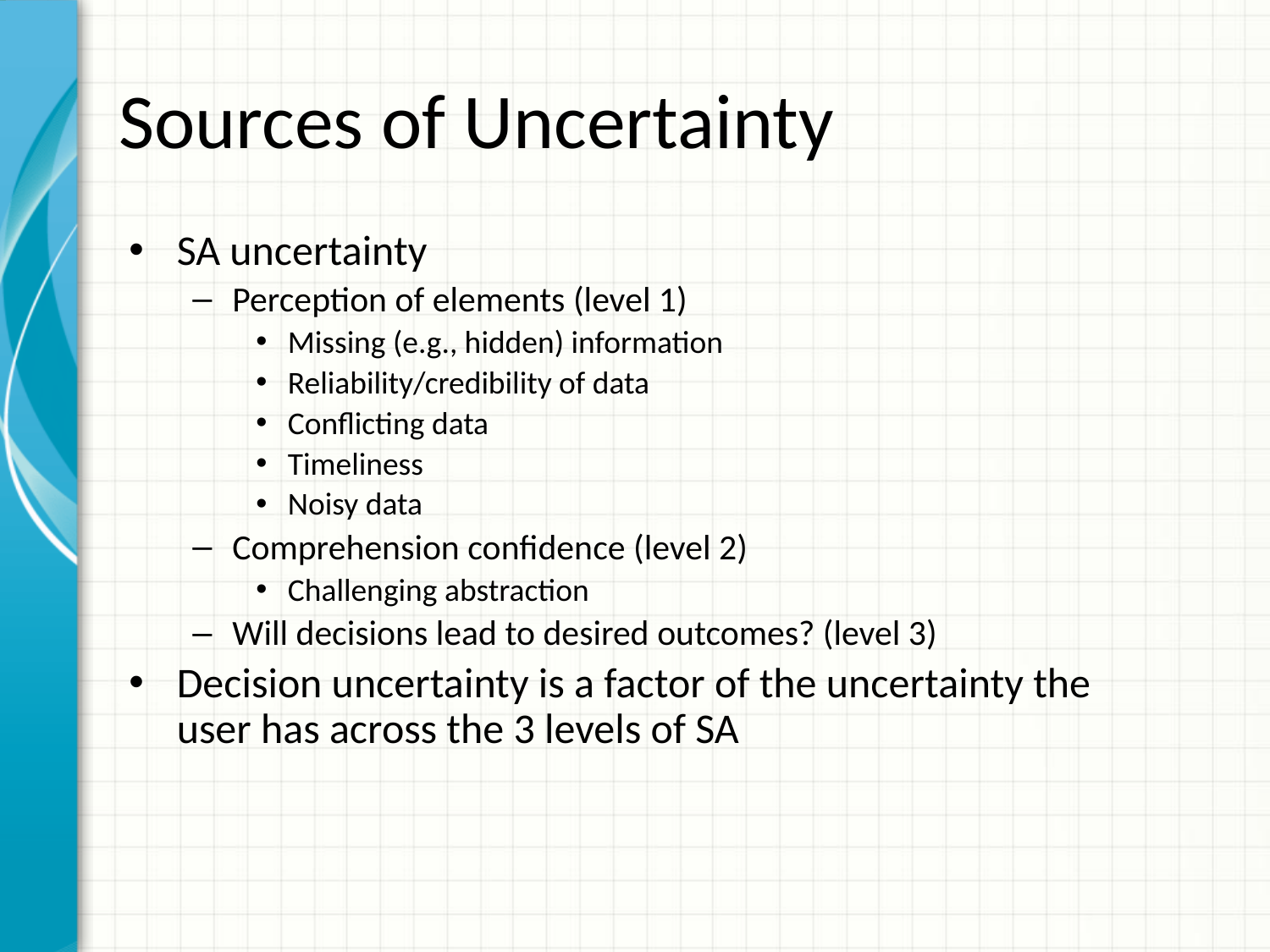

# Sources of Uncertainty
SA uncertainty
Perception of elements (level 1)
Missing (e.g., hidden) information
Reliability/credibility of data
Conflicting data
Timeliness
Noisy data
Comprehension confidence (level 2)
Challenging abstraction
Will decisions lead to desired outcomes? (level 3)
Decision uncertainty is a factor of the uncertainty the user has across the 3 levels of SA